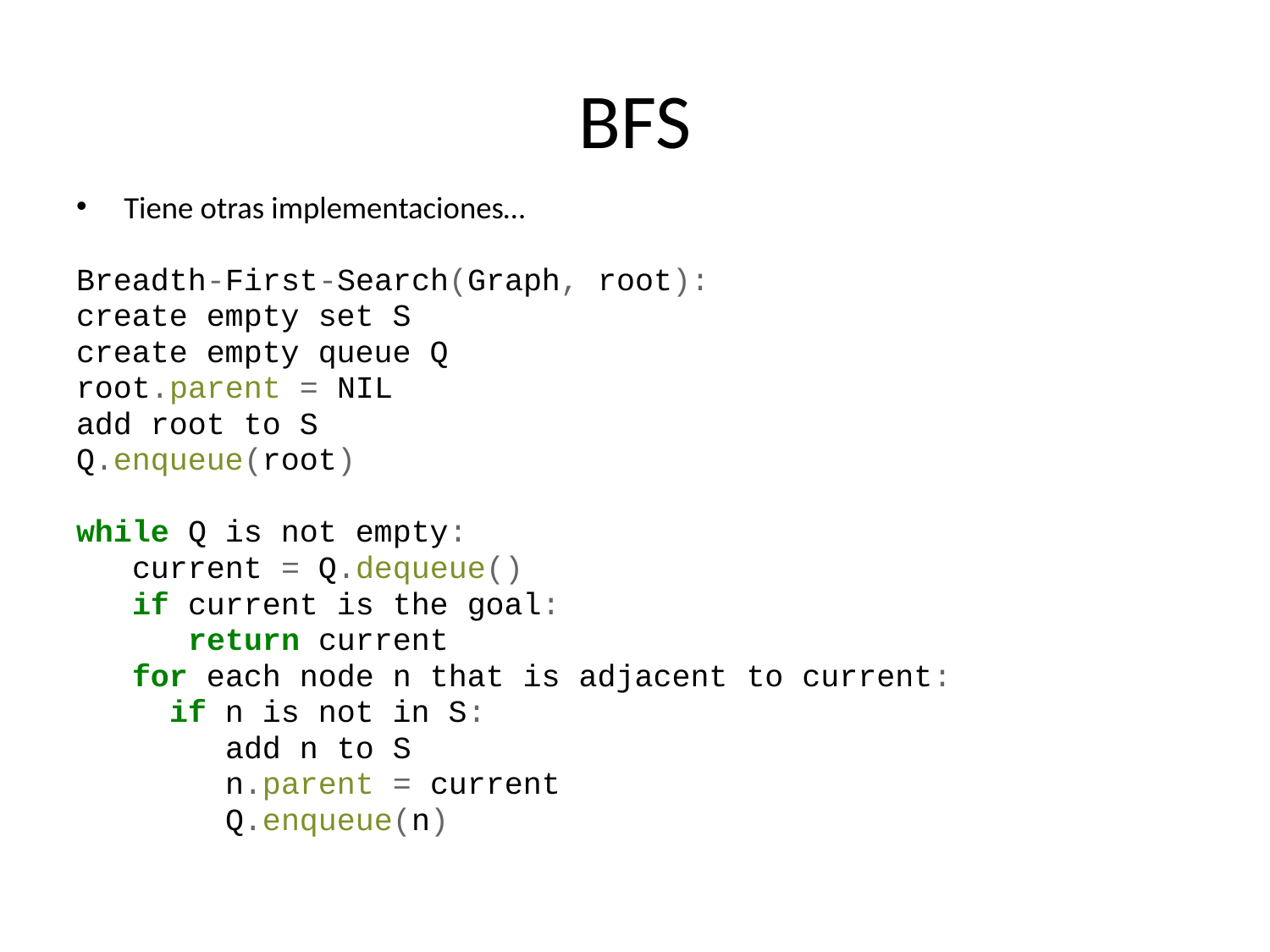

# BFS
Tiene otras implementaciones…

Breadth-First-Search(Graph, root):
create empty set S
create empty queue Q
root.parent = NIL
add root to S
Q.enqueue(root)

while Q is not empty:
   current = Q.dequeue()
   if current is the goal:
      return current
   for each node n that is adjacent to current:
     if n is not in S:
        add n to S
        n.parent = current
        Q.enqueue(n)